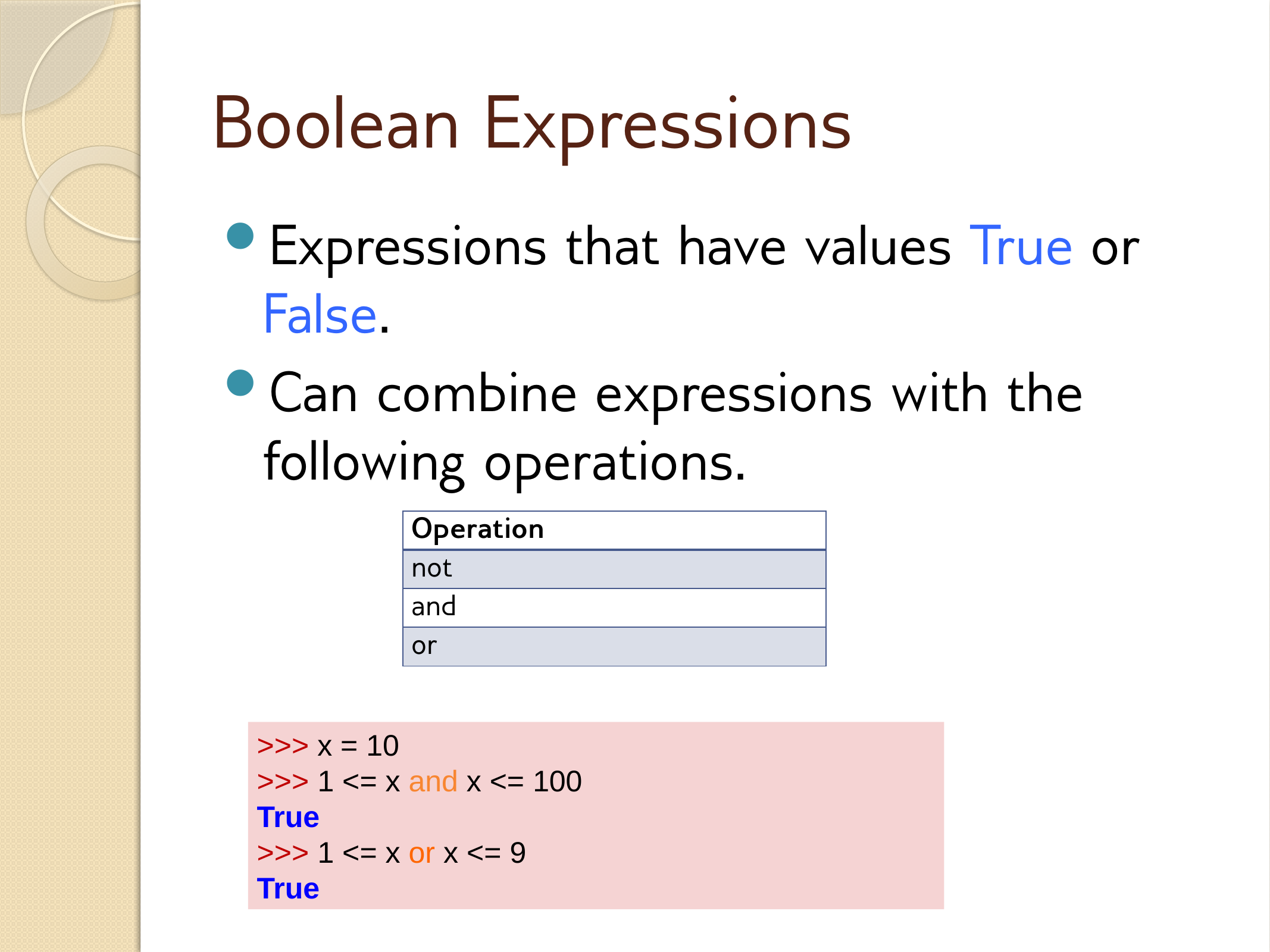

# Boolean Expressions
Expressions that have values True or False.
Can combine expressions with the following operations.

| Operation |
| --- |
| not |
| and |
| or |
>>> x = 10
>>> 1 <= x and x <= 100
True
>>> 1 <= x or x <= 9
True